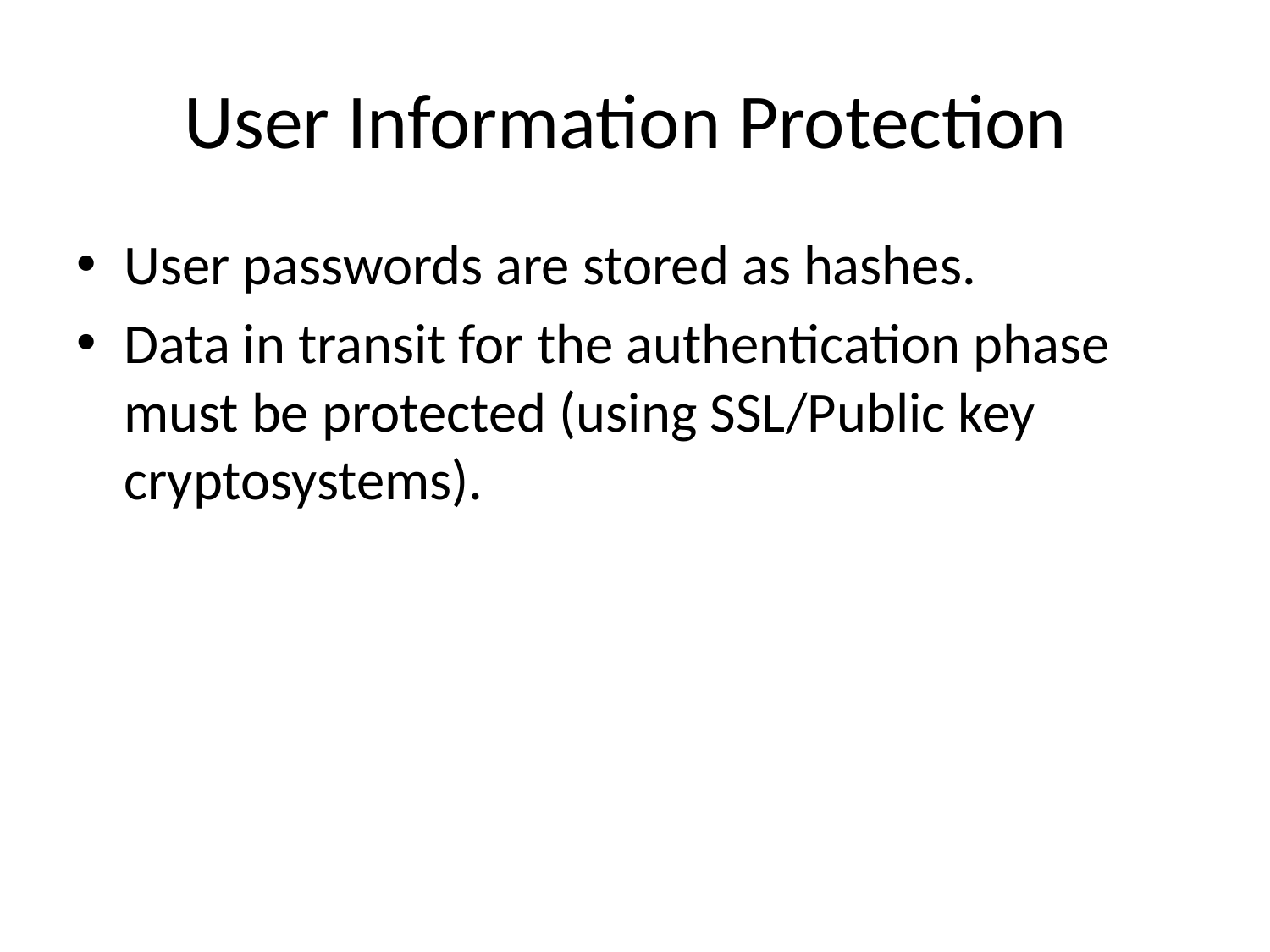

# User Information Protection
User passwords are stored as hashes.
Data in transit for the authentication phase must be protected (using SSL/Public key cryptosystems).